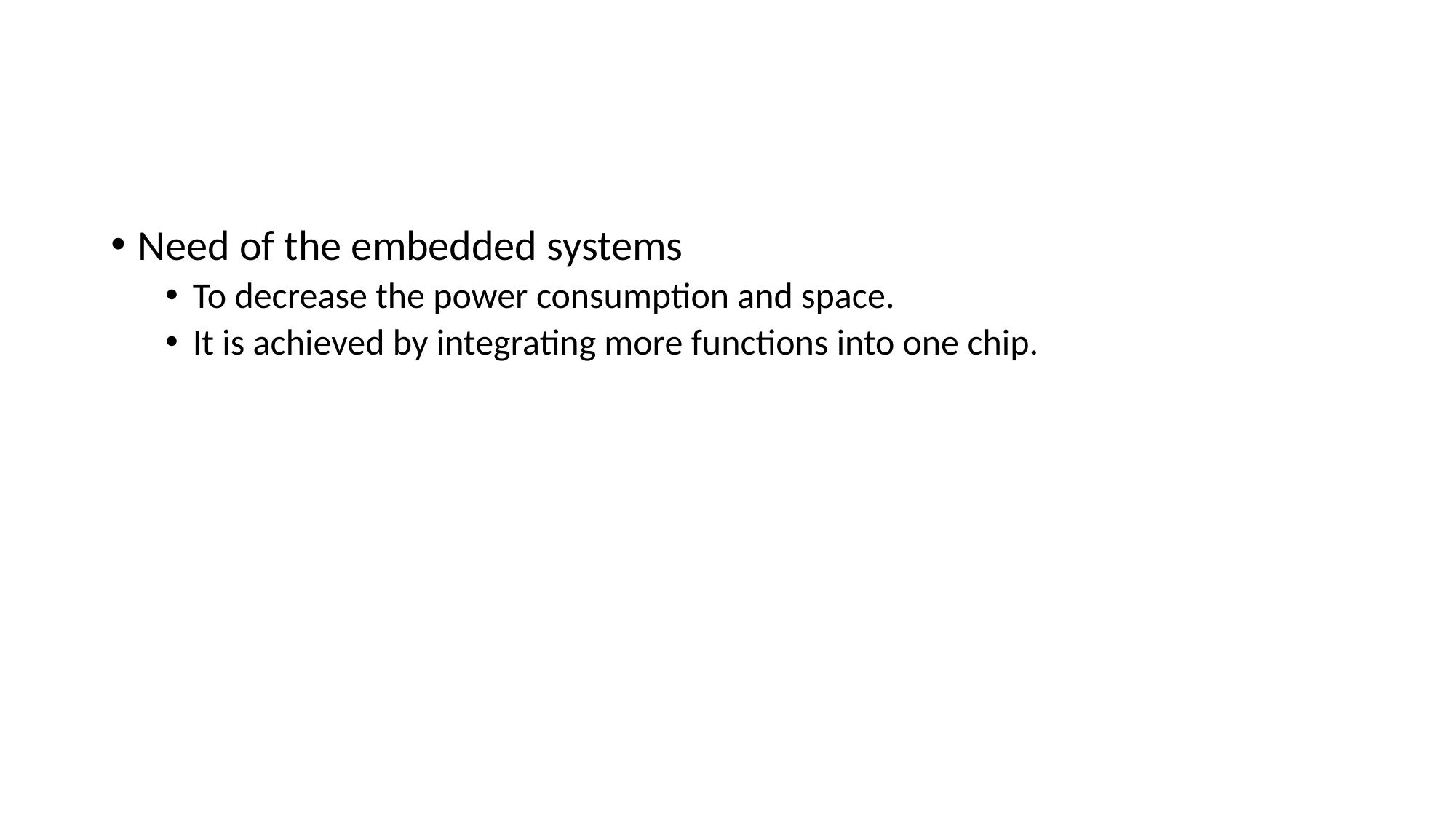

#
Need of the embedded systems
To decrease the power consumption and space.
It is achieved by integrating more functions into one chip.